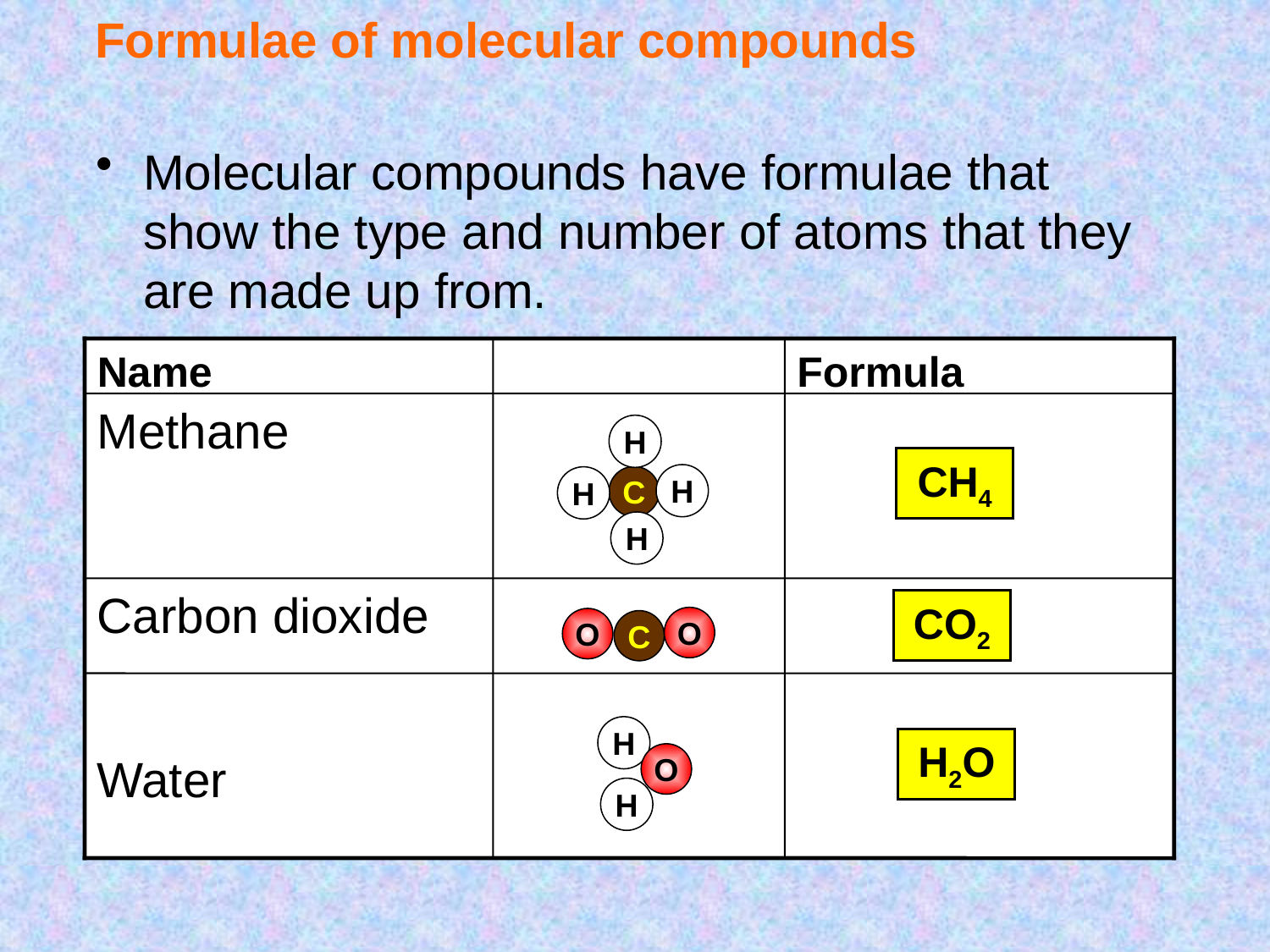

# Formulae of molecular compounds
Molecular compounds have formulae that show the type and number of atoms that they are made up from.
Name

Formula

Methane

Carbon dioxide

Water

H
CH4
H
C
H
H
CO2
O
O
C
H
H2O
O
H